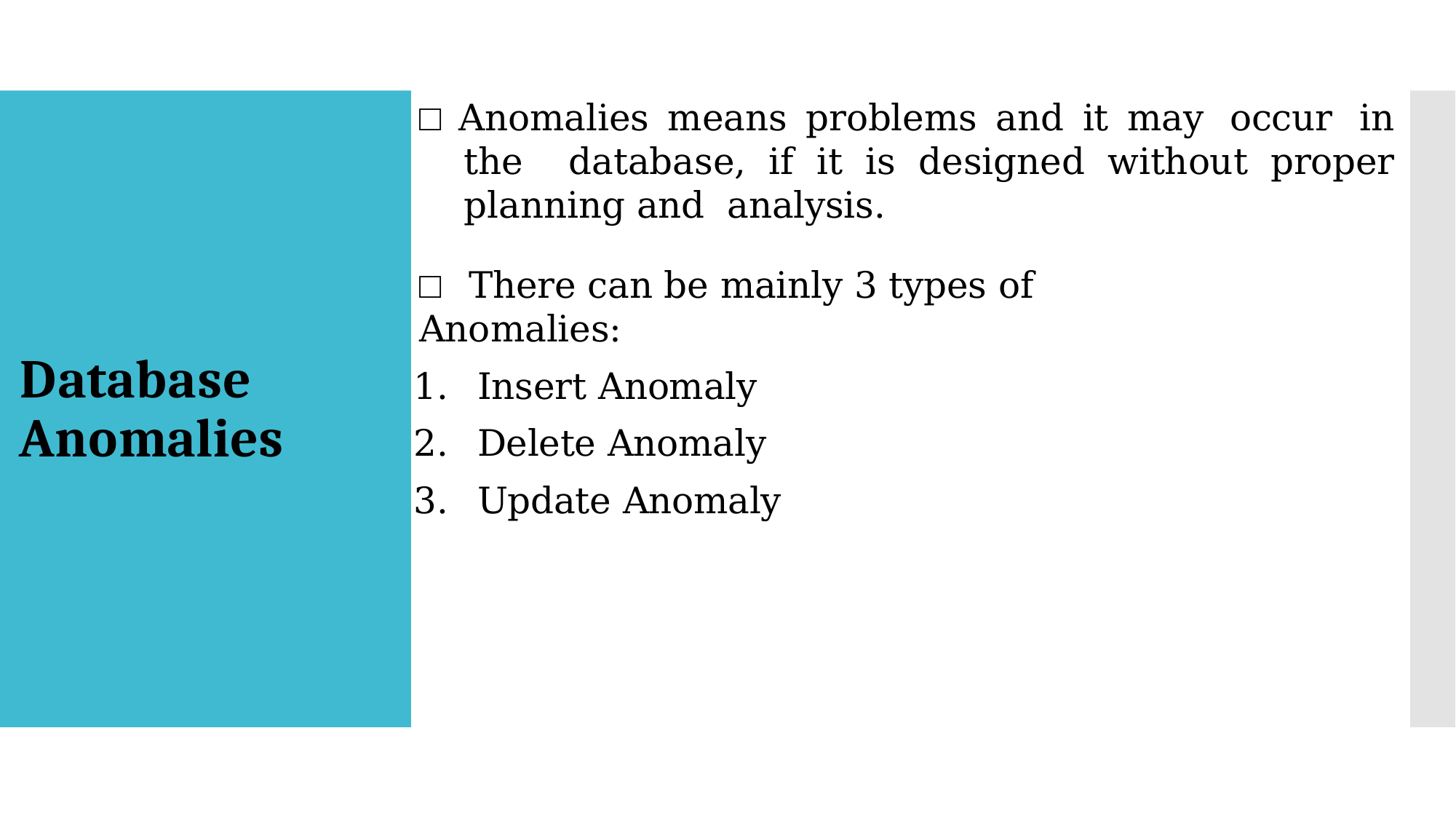

□ Anomalies means problems and it may occur in the  database, if it is designed without proper planning and  analysis.
□	There can be mainly 3 types of Anomalies:
Insert Anomaly
Delete Anomaly
Update Anomaly
Database  Anomalies